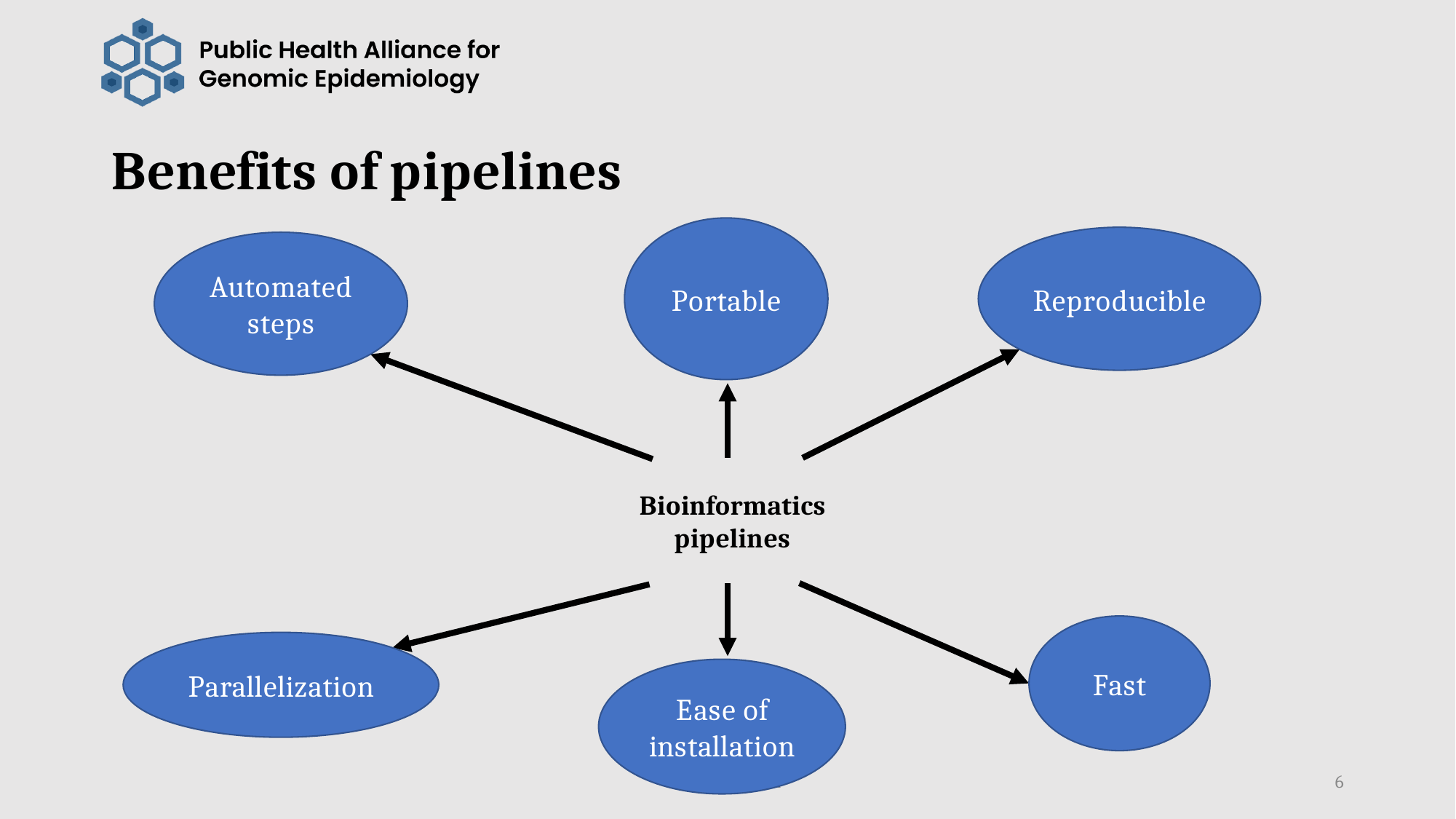

# Benefits of pipelines
Portable
Reproducible
Automated steps
Ease of installation
Fast
Parallelization
Bioinformatics pipelines
GHRU Nigeria
6